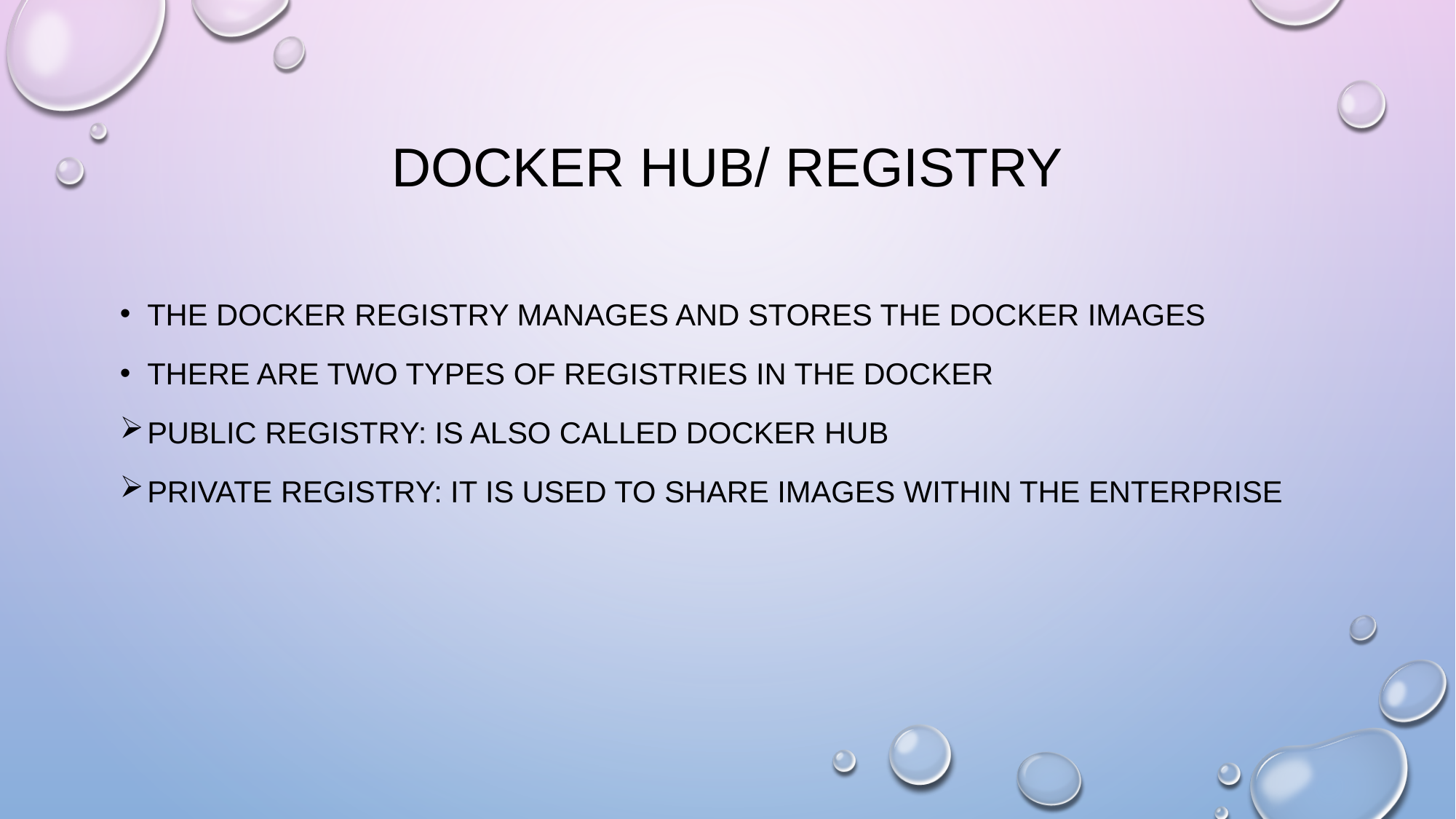

# Docker Hub/ Registry
The Docker registry manages and stores the docker images
There are two types of registries in the docker
Public registry: is also called docker hub
Private registry: it is used to share images within the enterprise